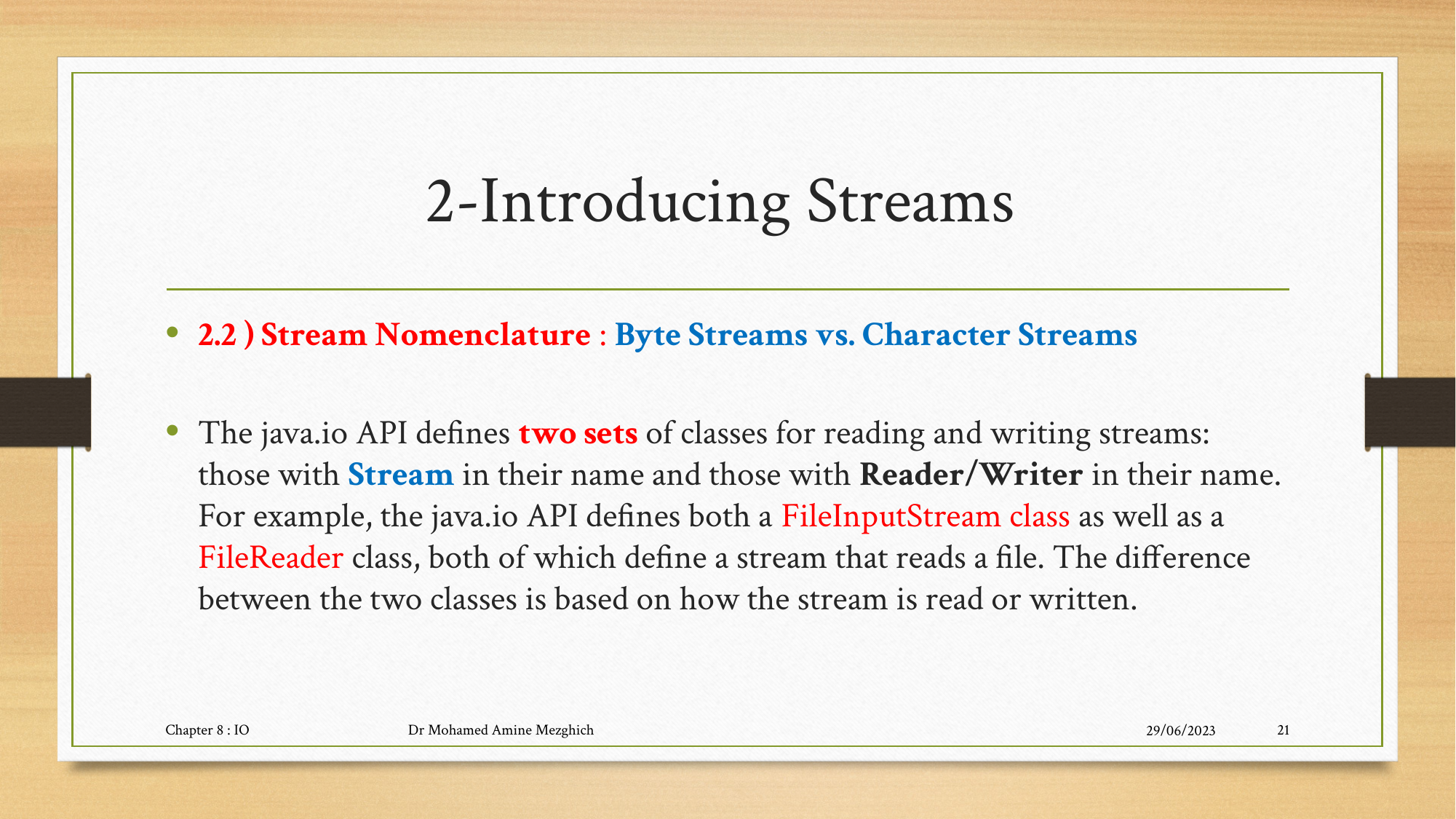

# 2-Introducing Streams
2.2 ) Stream Nomenclature : Byte Streams vs. Character Streams
The java.io API defines two sets of classes for reading and writing streams: those with Stream in their name and those with Reader/Writer in their name. For example, the java.io API defines both a FileInputStream class as well as a FileReader class, both of which define a stream that reads a file. The difference between the two classes is based on how the stream is read or written.
Chapter 8 : IO                                              Dr Mohamed Amine Mezghich
29/06/2023
21